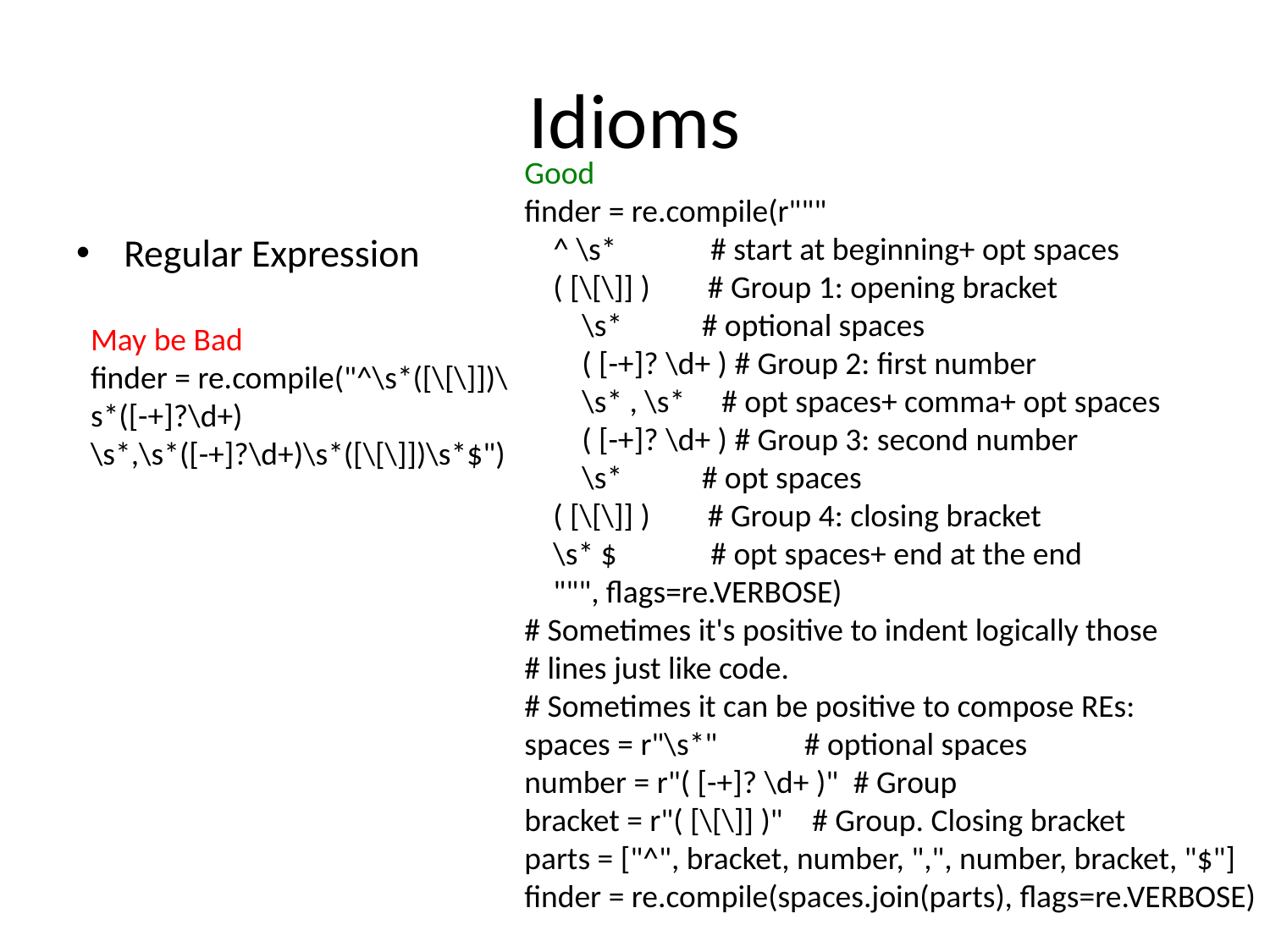

# Idioms
Good
finder = re.compile(r"""
    ^ \s*             # start at beginning+ opt spaces
    ( [\[\]] )        # Group 1: opening bracket
        \s*           # optional spaces
        ( [-+]? \d+ ) # Group 2: first number
        \s* , \s*     # opt spaces+ comma+ opt spaces
        ( [-+]? \d+ ) # Group 3: second number
        \s*           # opt spaces
    ( [\[\]] )        # Group 4: closing bracket
    \s* $             # opt spaces+ end at the end
    """, flags=re.VERBOSE)
# Sometimes it's positive to indent logically those
# lines just like code.
# Sometimes it can be positive to compose REs:
spaces = r"\s*"            # optional spaces
number = r"( [-+]? \d+ )"  # Group
bracket = r"( [\[\]] )"    # Group. Closing bracket
parts = ["^", bracket, number, ",", number, bracket, "$"]
finder = re.compile(spaces.join(parts), flags=re.VERBOSE)
Regular Expression

May be Bad
finder = re.compile("^\s*([\[\]])\s*([-+]?\d+)
\s*,\s*([-+]?\d+)\s*([\[\]])\s*$")